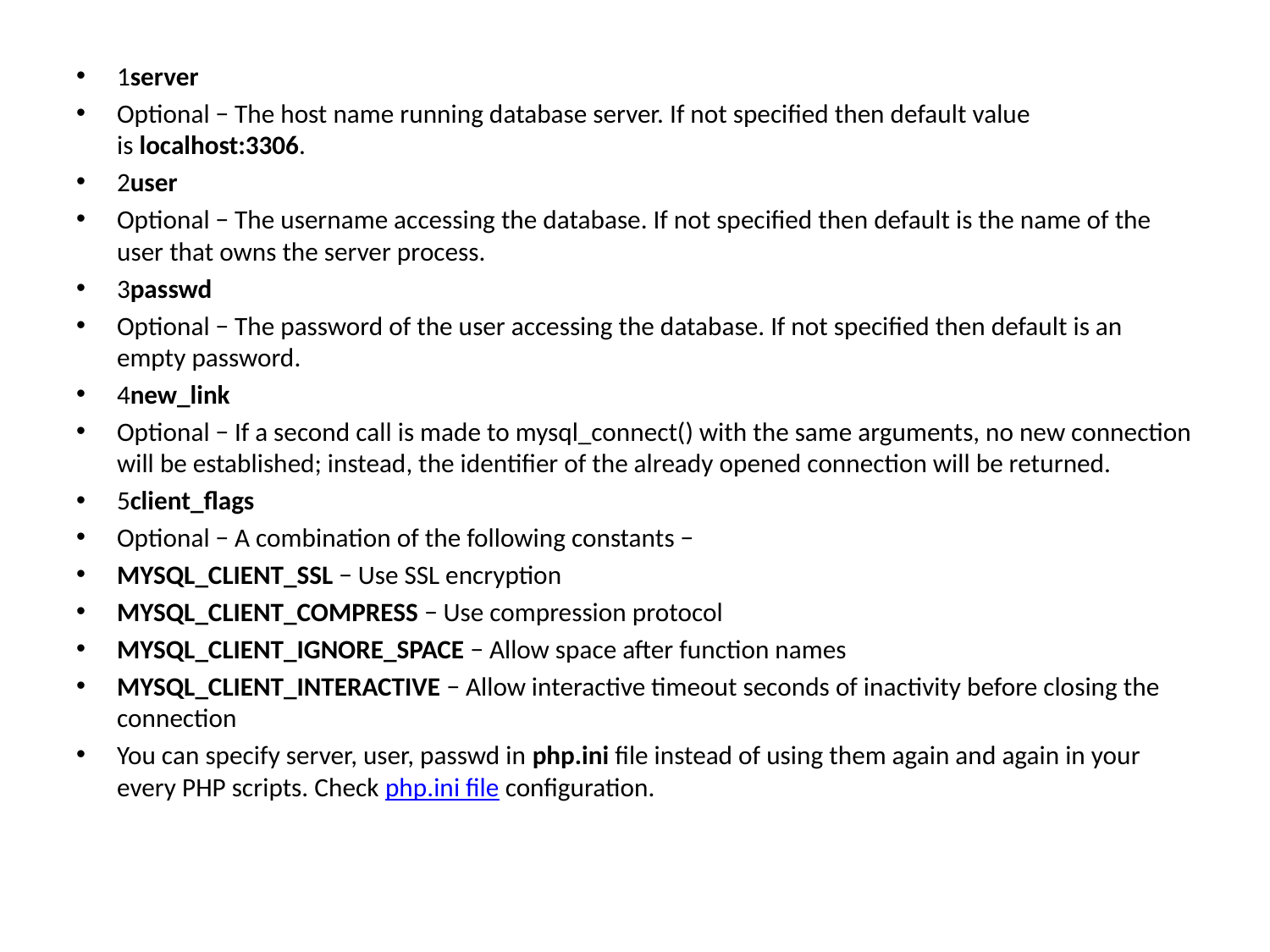

1server
Optional − The host name running database server. If not specified then default value is localhost:3306.
2user
Optional − The username accessing the database. If not specified then default is the name of the user that owns the server process.
3passwd
Optional − The password of the user accessing the database. If not specified then default is an empty password.
4new_link
Optional − If a second call is made to mysql_connect() with the same arguments, no new connection will be established; instead, the identifier of the already opened connection will be returned.
5client_flags
Optional − A combination of the following constants −
MYSQL_CLIENT_SSL − Use SSL encryption
MYSQL_CLIENT_COMPRESS − Use compression protocol
MYSQL_CLIENT_IGNORE_SPACE − Allow space after function names
MYSQL_CLIENT_INTERACTIVE − Allow interactive timeout seconds of inactivity before closing the connection
You can specify server, user, passwd in php.ini file instead of using them again and again in your every PHP scripts. Check php.ini file configuration.